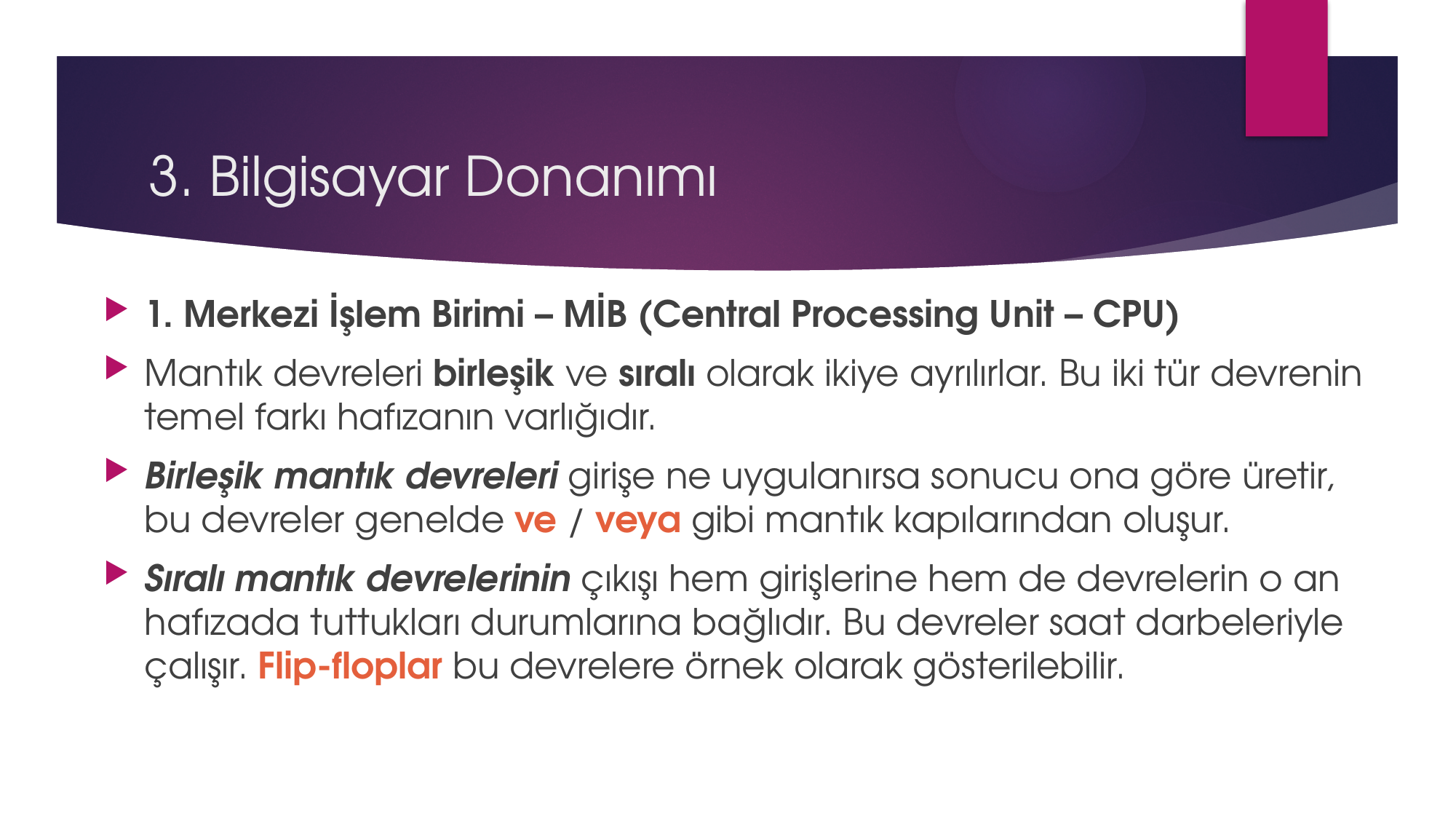

# 3. Bilgisayar Donanımı
1. Merkezi İşlem Birimi – MİB (Central Processing Unit – CPU)
Mantık devreleri birleşik ve sıralı olarak ikiye ayrılırlar. Bu iki tür devrenin temel farkı hafızanın varlığıdır.
Birleşik mantık devreleri girişe ne uygulanırsa sonucu ona göre üretir, bu devreler genelde ve / veya gibi mantık kapılarından oluşur.
Sıralı mantık devrelerinin çıkışı hem girişlerine hem de devrelerin o an hafızada tuttukları durumlarına bağlıdır. Bu devreler saat darbeleriyle çalışır. Flip-floplar bu devrelere örnek olarak gösterilebilir.